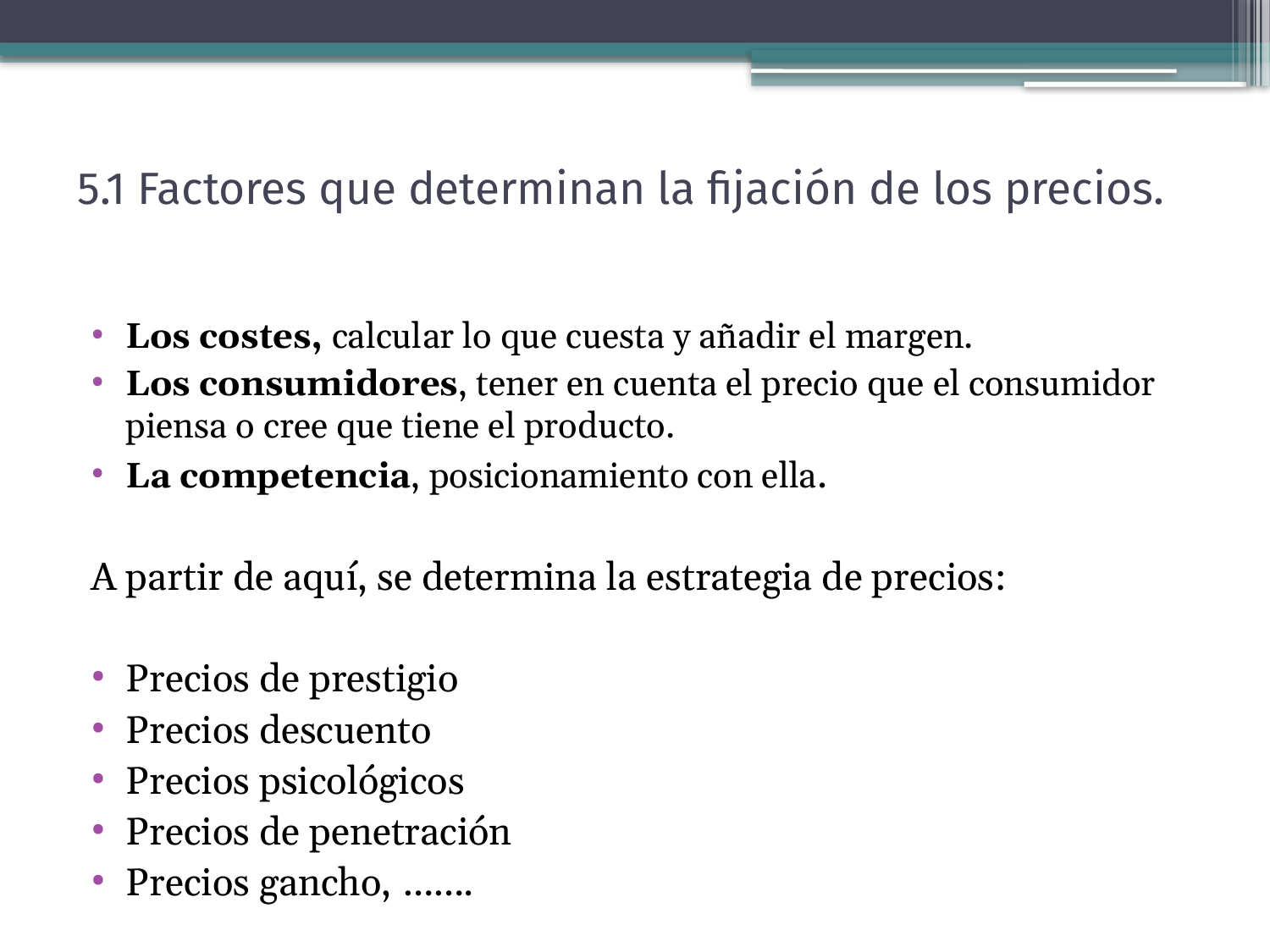

# 5.1 Factores que determinan la fijación de los precios.

Los costes, calcular lo que cuesta y añadir el margen.
Los consumidores, tener en cuenta el precio que el consumidor piensa o cree que tiene el producto.
La competencia, posicionamiento con ella.

A partir de aquí, se determina la estrategia de precios:

Precios de prestigio
Precios descuento
Precios psicológicos
Precios de penetración
Precios gancho, …….